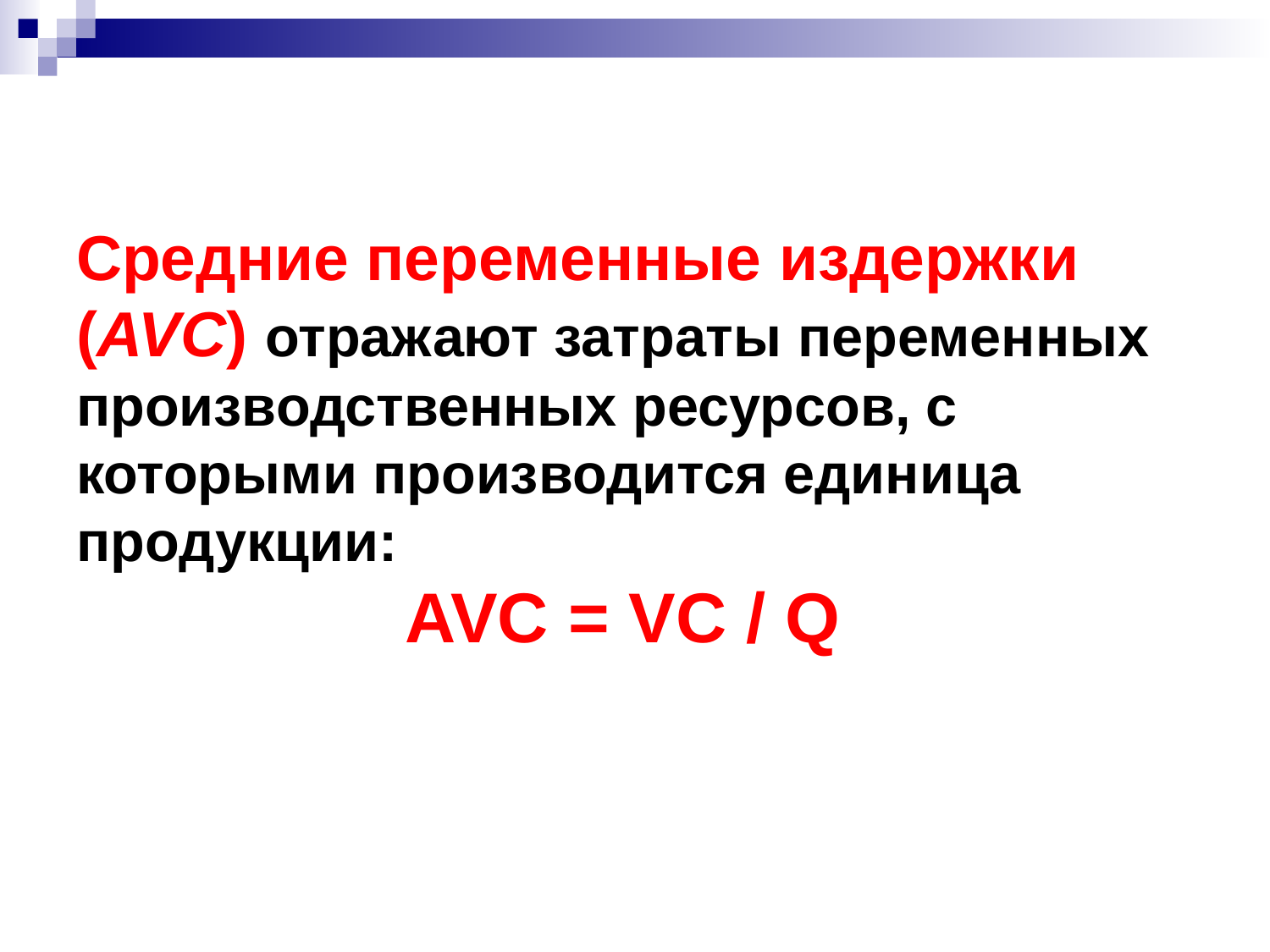

# Средние переменные издержки (AVC) отражают затраты переменных производственных ресурсов, с которыми производится единица продукции: AVC = VC / Q